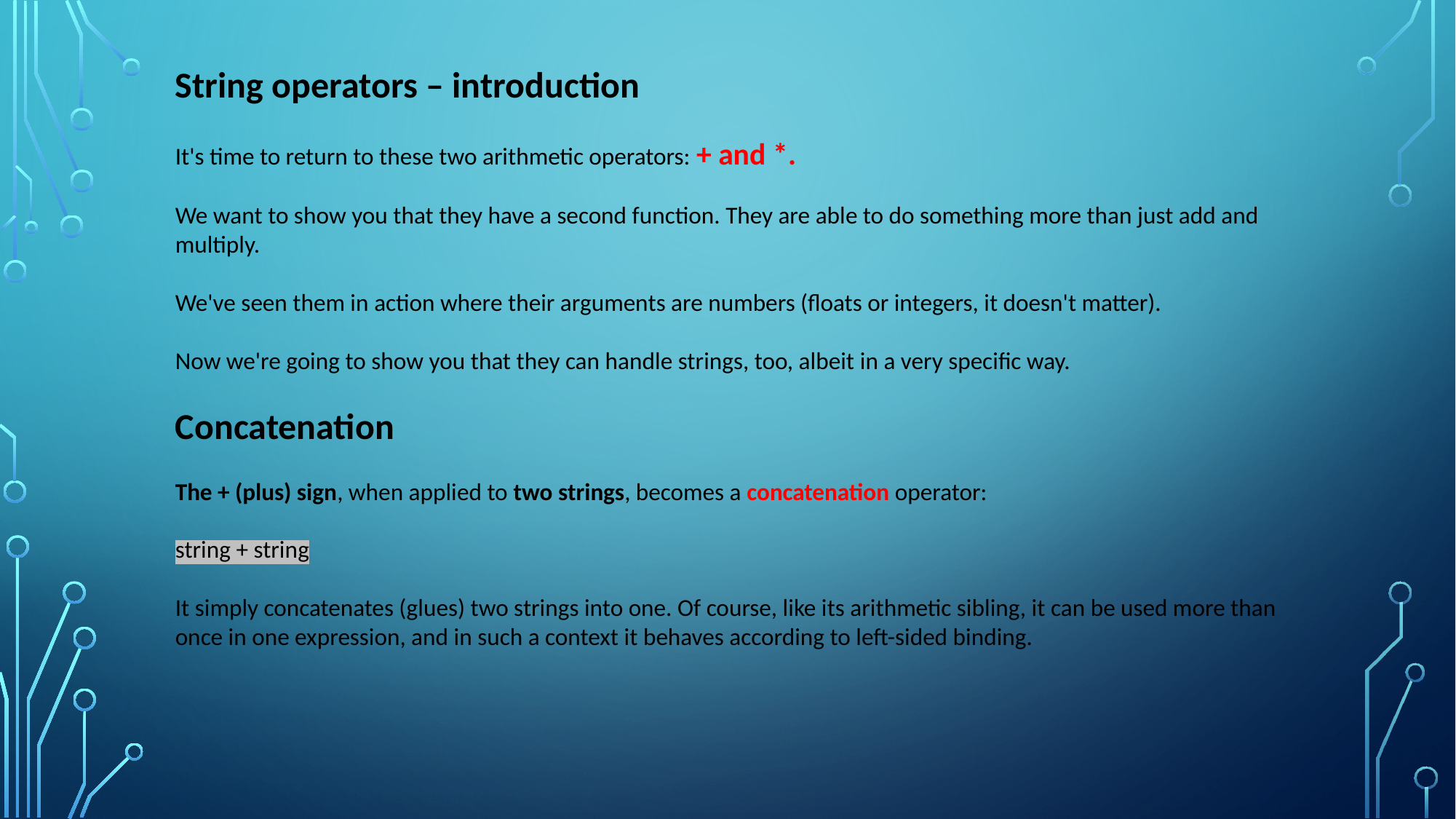

String operators – introduction

It's time to return to these two arithmetic operators: + and *.

We want to show you that they have a second function. They are able to do something more than just add and multiply.

We've seen them in action where their arguments are numbers (floats or integers, it doesn't matter).

Now we're going to show you that they can handle strings, too, albeit in a very specific way.

Concatenation

The + (plus) sign, when applied to two strings, becomes a concatenation operator:

string + string

It simply concatenates (glues) two strings into one. Of course, like its arithmetic sibling, it can be used more than once in one expression, and in such a context it behaves according to left-sided binding.